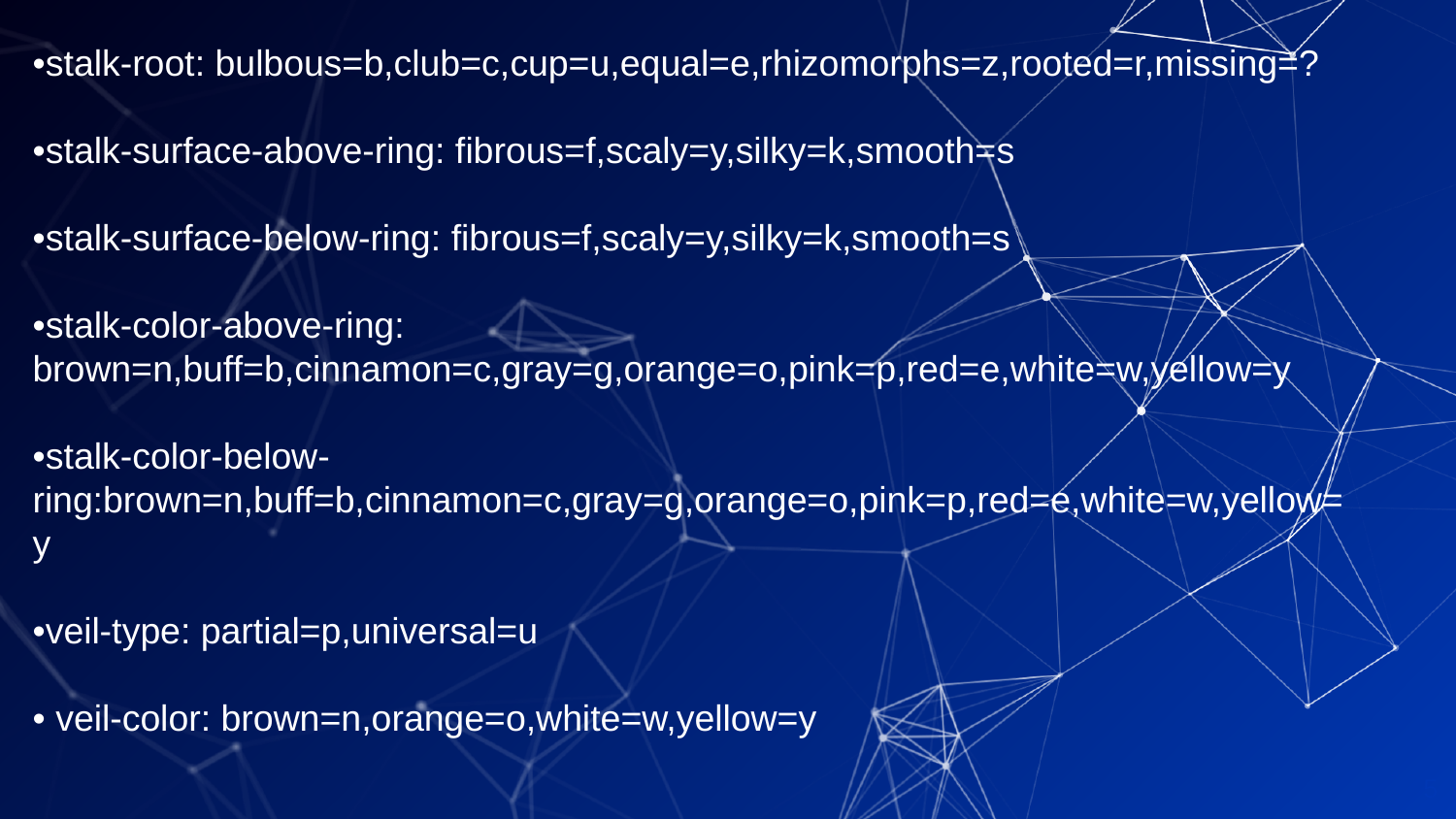

•stalk-root: bulbous=b,club=c,cup=u,equal=e,rhizomorphs=z,rooted=r,missing=?

•stalk-surface-above-ring: fibrous=f,scaly=y,silky=k,smooth=s

•stalk-surface-below-ring: fibrous=f,scaly=y,silky=k,smooth=s

•stalk-color-above-ring: brown=n,buff=b,cinnamon=c,gray=g,orange=o,pink=p,red=e,white=w,yellow=y

•stalk-color-below-ring:brown=n,buff=b,cinnamon=c,gray=g,orange=o,pink=p,red=e,white=w,yellow=y

•veil-type: partial=p,universal=u

• veil-color: brown=n,orange=o,white=w,yellow=y

5